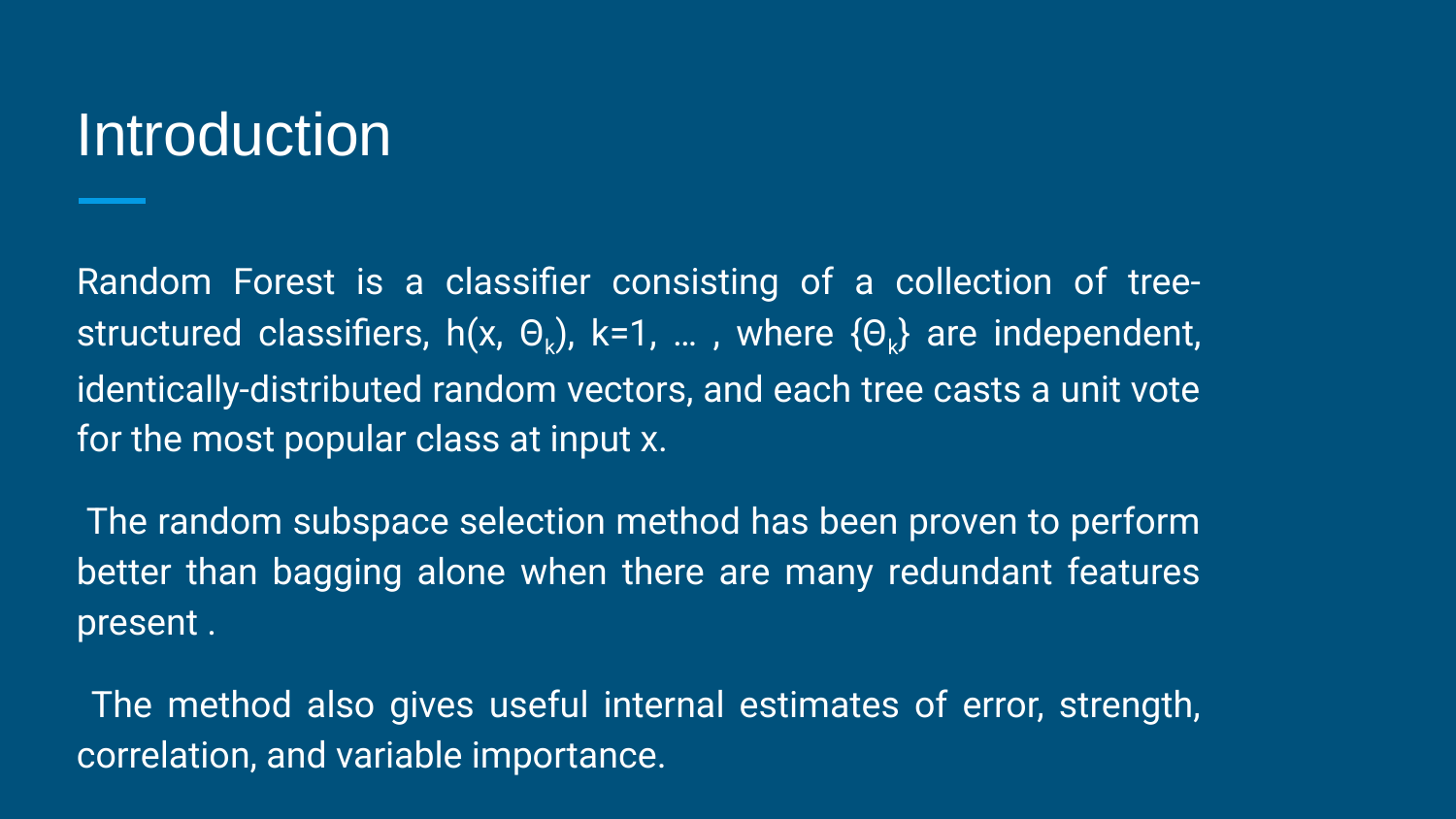

# Introduction
Random Forest is a classifier consisting of a collection of tree- structured classifiers, h(x, Θk), k=1, … , where {Θk} are independent, identically-distributed random vectors, and each tree casts a unit vote for the most popular class at input x.
 The random subspace selection method has been proven to perform better than bagging alone when there are many redundant features present .
 The method also gives useful internal estimates of error, strength, correlation, and variable importance.